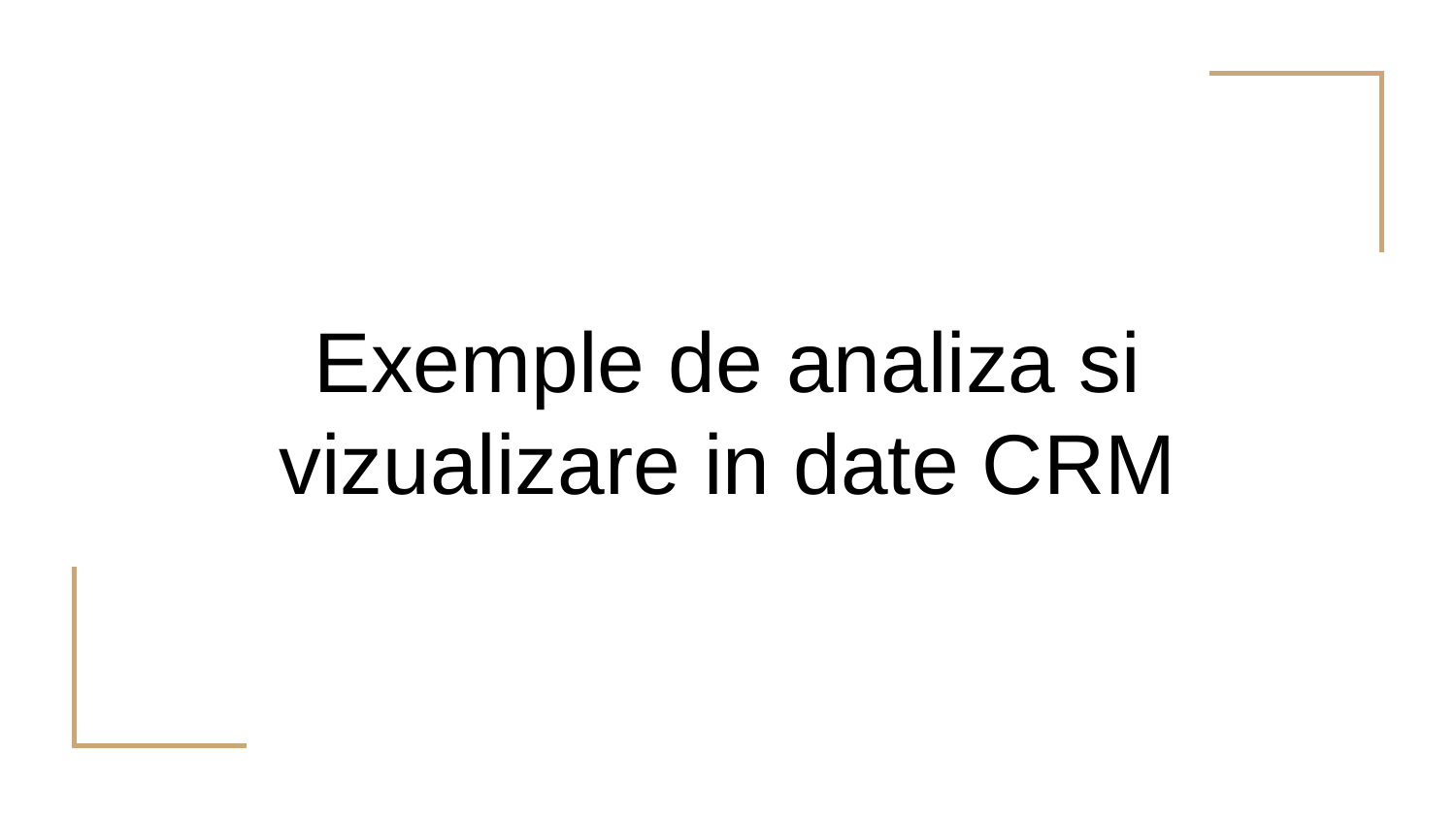

# Exemple de analiza si vizualizare in date CRM